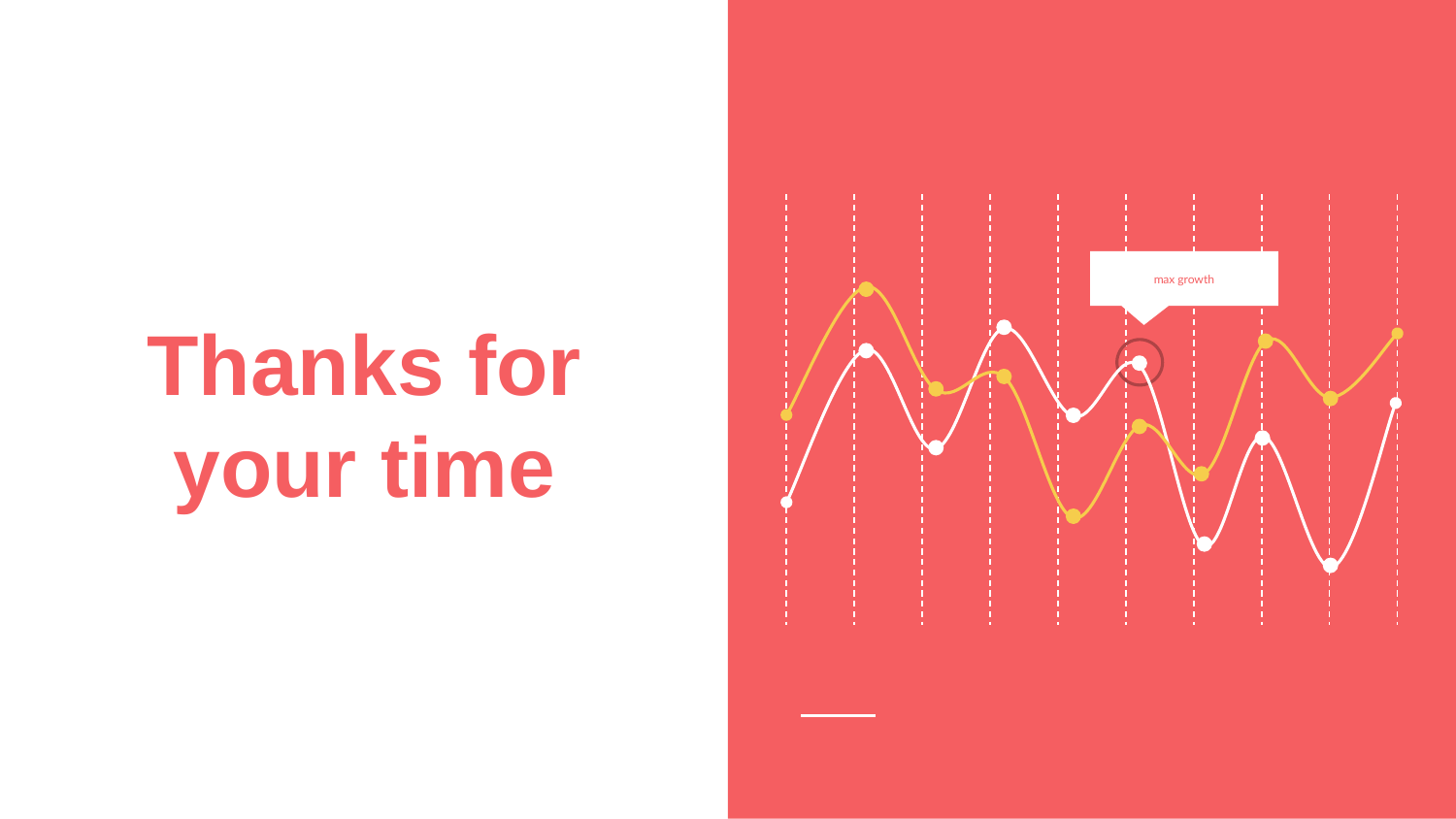

max growth
# Thanks for your time